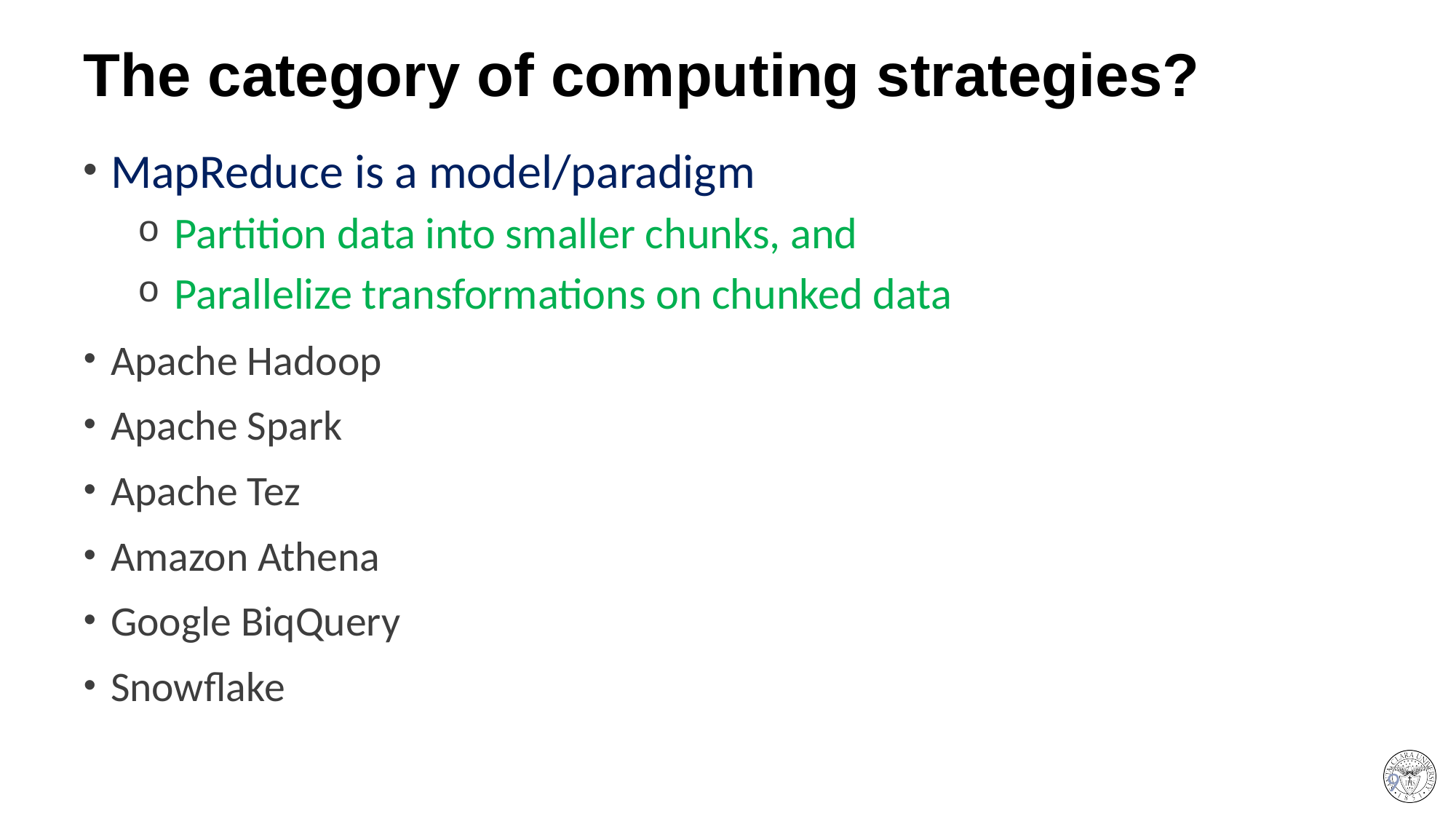

# The category of computing strategies?
MapReduce is a model/paradigm
 Partition data into smaller chunks, and
 Parallelize transformations on chunked data
Apache Hadoop
Apache Spark
Apache Tez
Amazon Athena
Google BiqQuery
Snowflake
9